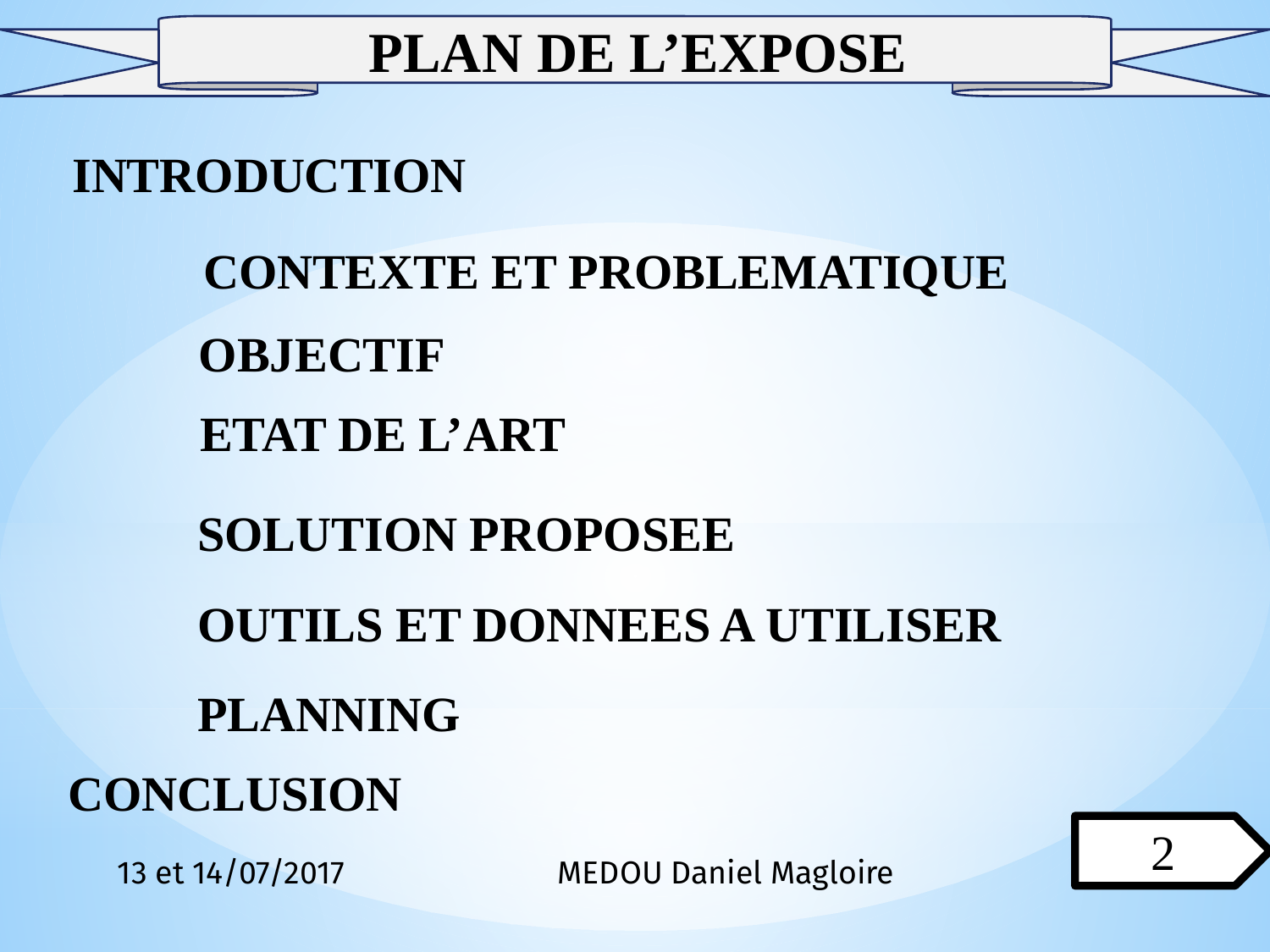

PLAN DE L’EXPOSE

INTRODUCTION
CONTEXTE ET PROBLEMATIQUE

OBJECTIF
ETAT DE L’ART
SOLUTION PROPOSEE
OUTILS ET DONNEES A UTILISER
PLANNING
CONCLUSION
2
13 et 14/07/2017
MEDOU Daniel Magloire